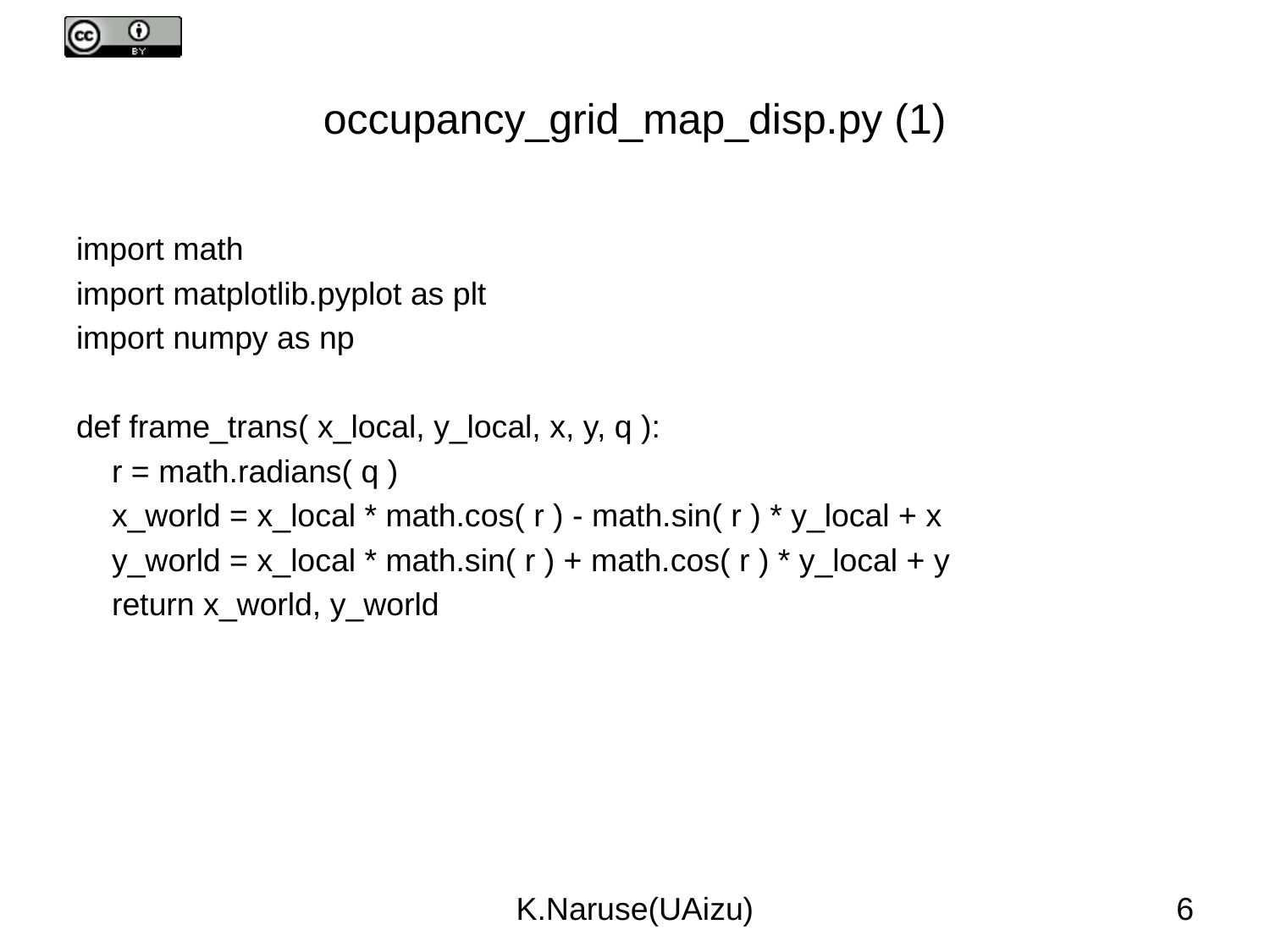

# occupancy_grid_map_disp.py (1)
import math
import matplotlib.pyplot as plt
import numpy as np

def frame_trans( x_local, y_local, x, y, q ):
    r = math.radians( q )
    x_world = x_local * math.cos( r ) - math.sin( r ) * y_local + x
    y_world = x_local * math.sin( r ) + math.cos( r ) * y_local + y
    return x_world, y_world

K.Naruse(UAizu)
6